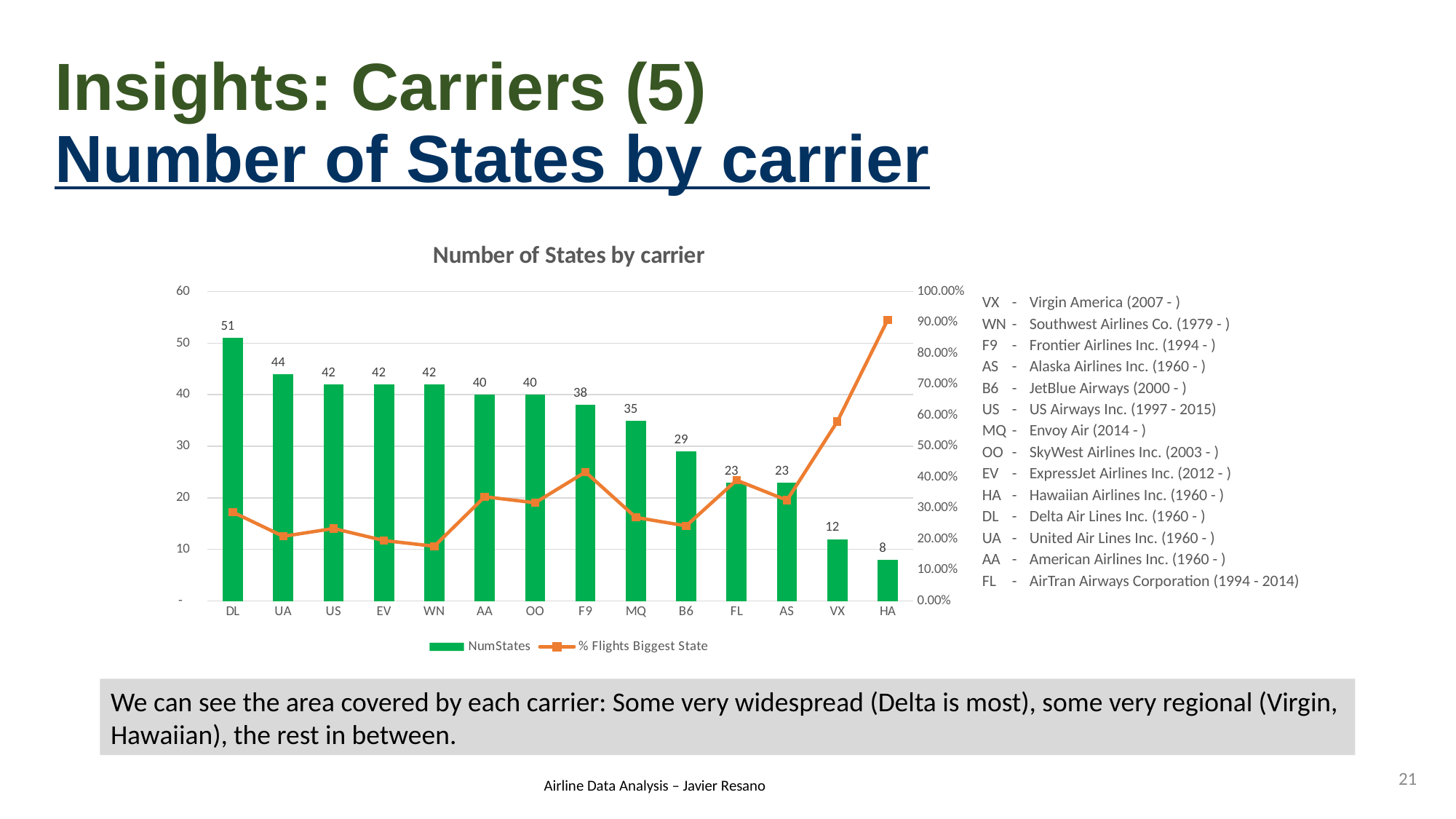

# Insights: Carriers (5) Number of States by carrier

### Chart: Number of States by carrier

| Category | NumStates | % Flights Biggest State |
|---|---|---|
| DL | 51.0 | 0.287071105831789 |
| UA | 44.0 | 0.209075314995125 |
| US | 42.0 | 0.234296248357553 |
| EV | 42.0 | 0.195447719180909 |
| WN | 42.0 | 0.177052751779264 |
| AA | 40.0 | 0.336850956087975 |
| OO | 40.0 | 0.317464294241679 |
| F9 | 38.0 | 0.416826250925197 |
| MQ | 35.0 | 0.270136860945511 |
| B6 | 29.0 | 0.24279914784272 |
| FL | 23.0 | 0.390489747239641 |
| AS | 23.0 | 0.325640446902155 |
| VX | 12.0 | 0.580096195889812 |
| HA | 8.0 | 0.908627671842733 |
| VX | - | Virgin America (2007 - ) |
| --- | --- | --- |
| WN | - | Southwest Airlines Co. (1979 - ) |
| F9 | - | Frontier Airlines Inc. (1994 - ) |
| AS | - | Alaska Airlines Inc. (1960 - ) |
| B6 | - | JetBlue Airways (2000 - ) |
| US | - | US Airways Inc. (1997 - 2015) |
| MQ | - | Envoy Air (2014 - ) |
| OO | - | SkyWest Airlines Inc. (2003 - ) |
| EV | - | ExpressJet Airlines Inc. (2012 - ) |
| HA | - | Hawaiian Airlines Inc. (1960 - ) |
| DL | - | Delta Air Lines Inc. (1960 - ) |
| UA | - | United Air Lines Inc. (1960 - ) |
| AA | - | American Airlines Inc. (1960 - ) |
| FL | - | AirTran Airways Corporation (1994 - 2014) |
We can see the area covered by each carrier: Some very widespread (Delta is most), some very regional (Virgin, Hawaiian), the rest in between.
21
Airline Data Analysis – Javier Resano